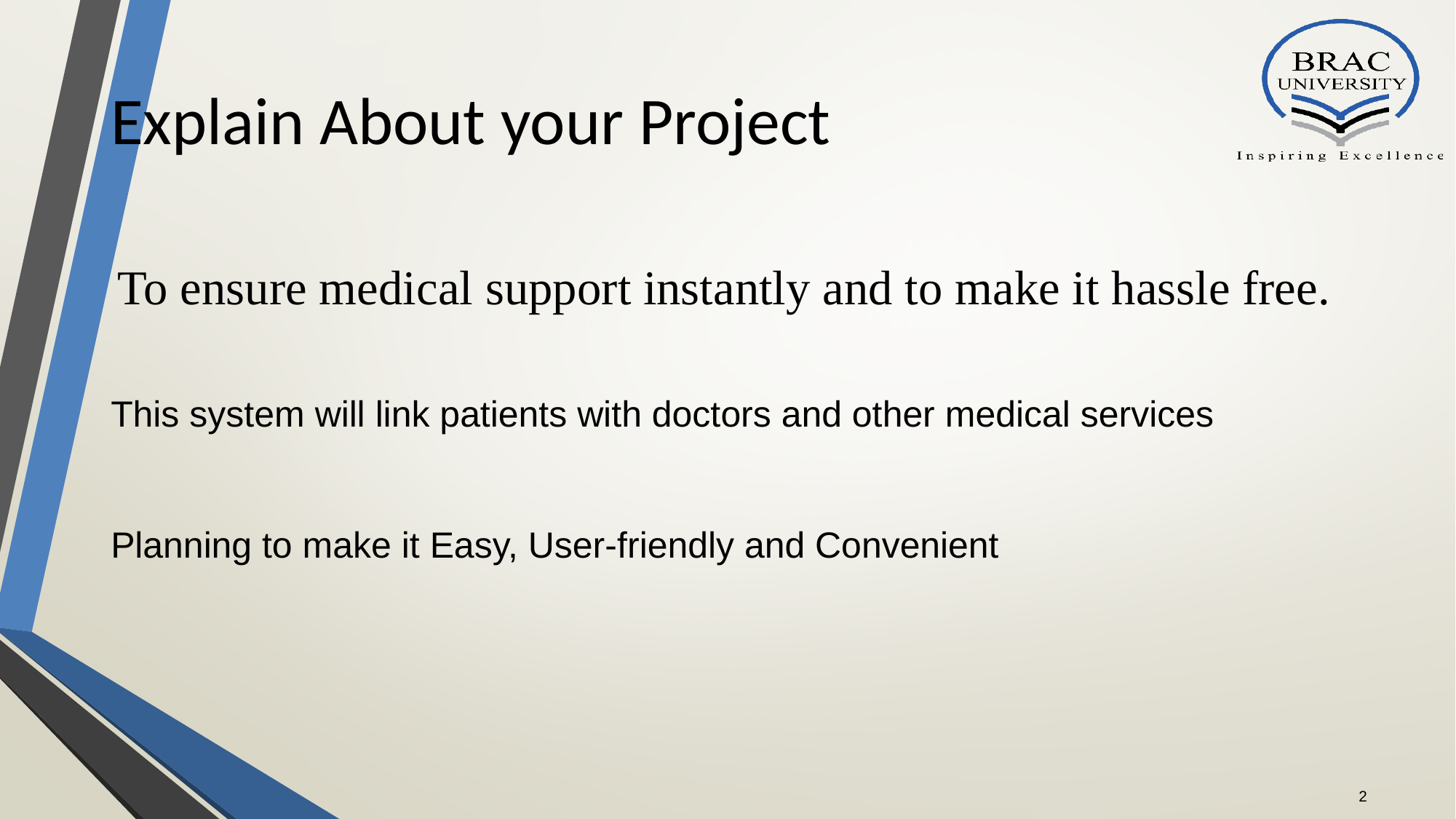

Explain About your Project

 To ensure medical support instantly and to make it hassle free.

This system will link patients with doctors and other medical services

Planning to make it Easy, User-friendly and Convenient
2